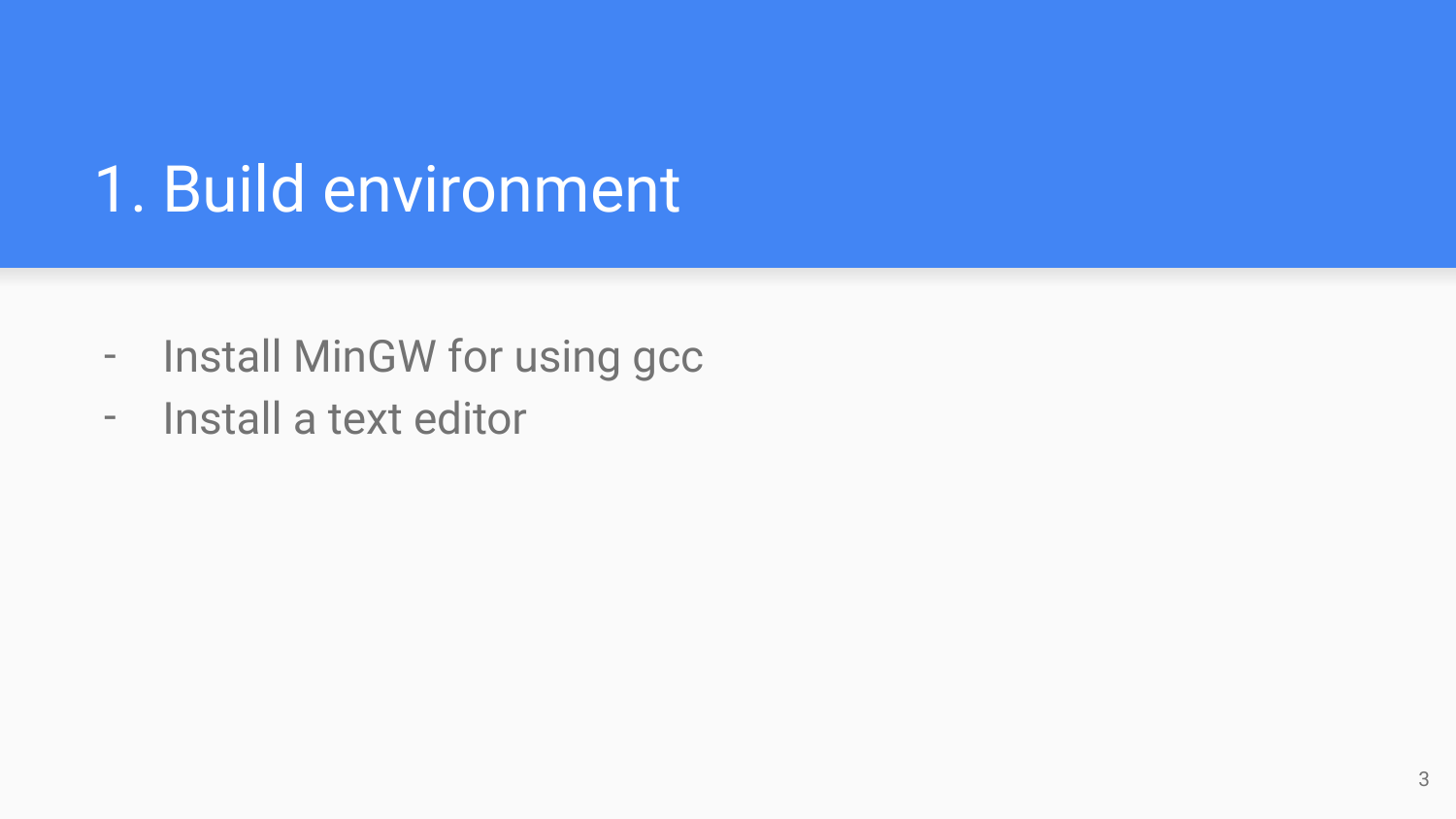

# Build environment
Install MinGW for using gcc
Install a text editor
3